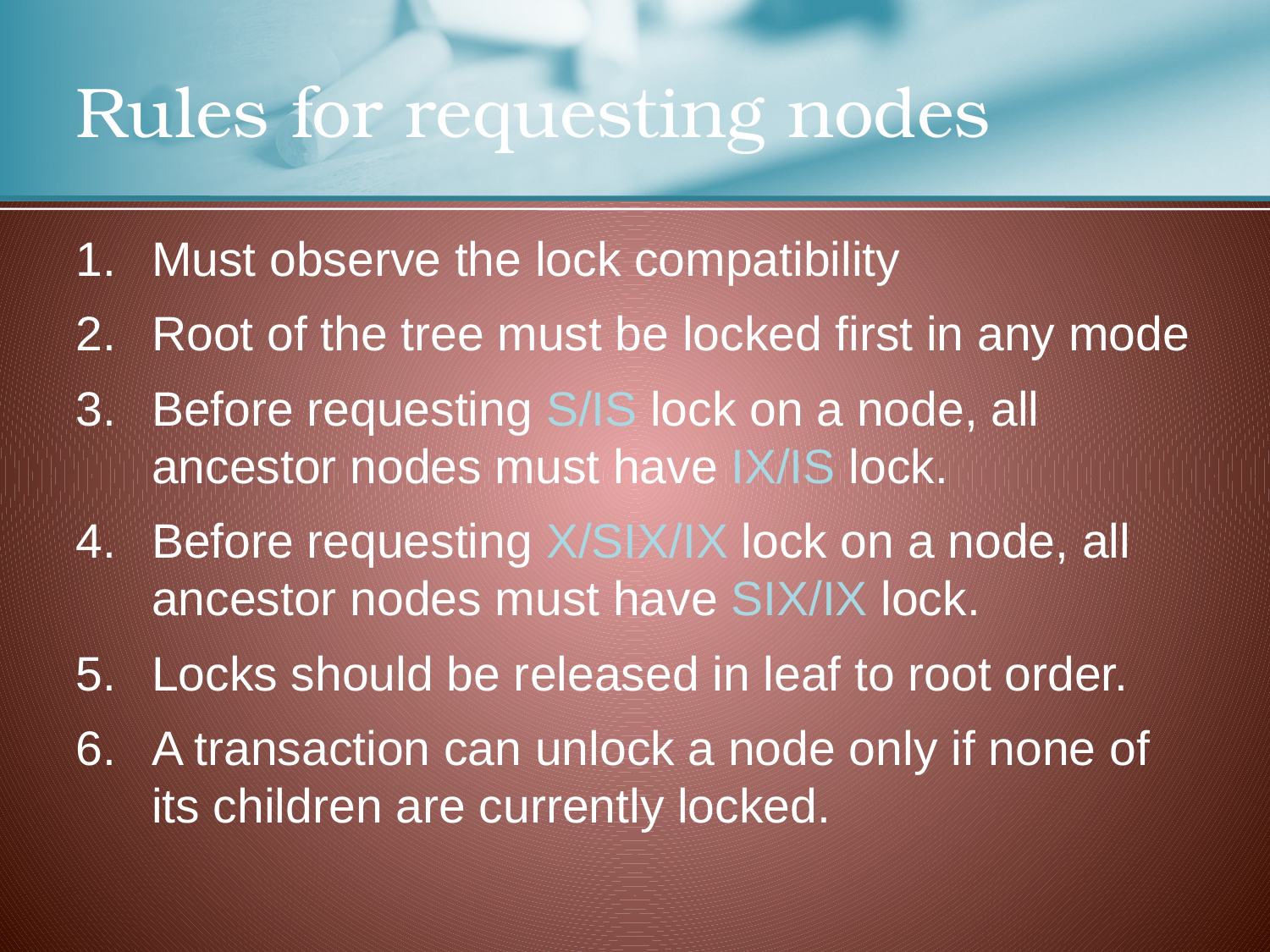

# Rules for requesting nodes
Must observe the lock compatibility
Root of the tree must be locked first in any mode
Before requesting S/IS lock on a node, all ancestor nodes must have IX/IS lock.
Before requesting X/SIX/IX lock on a node, all ancestor nodes must have SIX/IX lock.
Locks should be released in leaf to root order.
A transaction can unlock a node only if none of its children are currently locked.